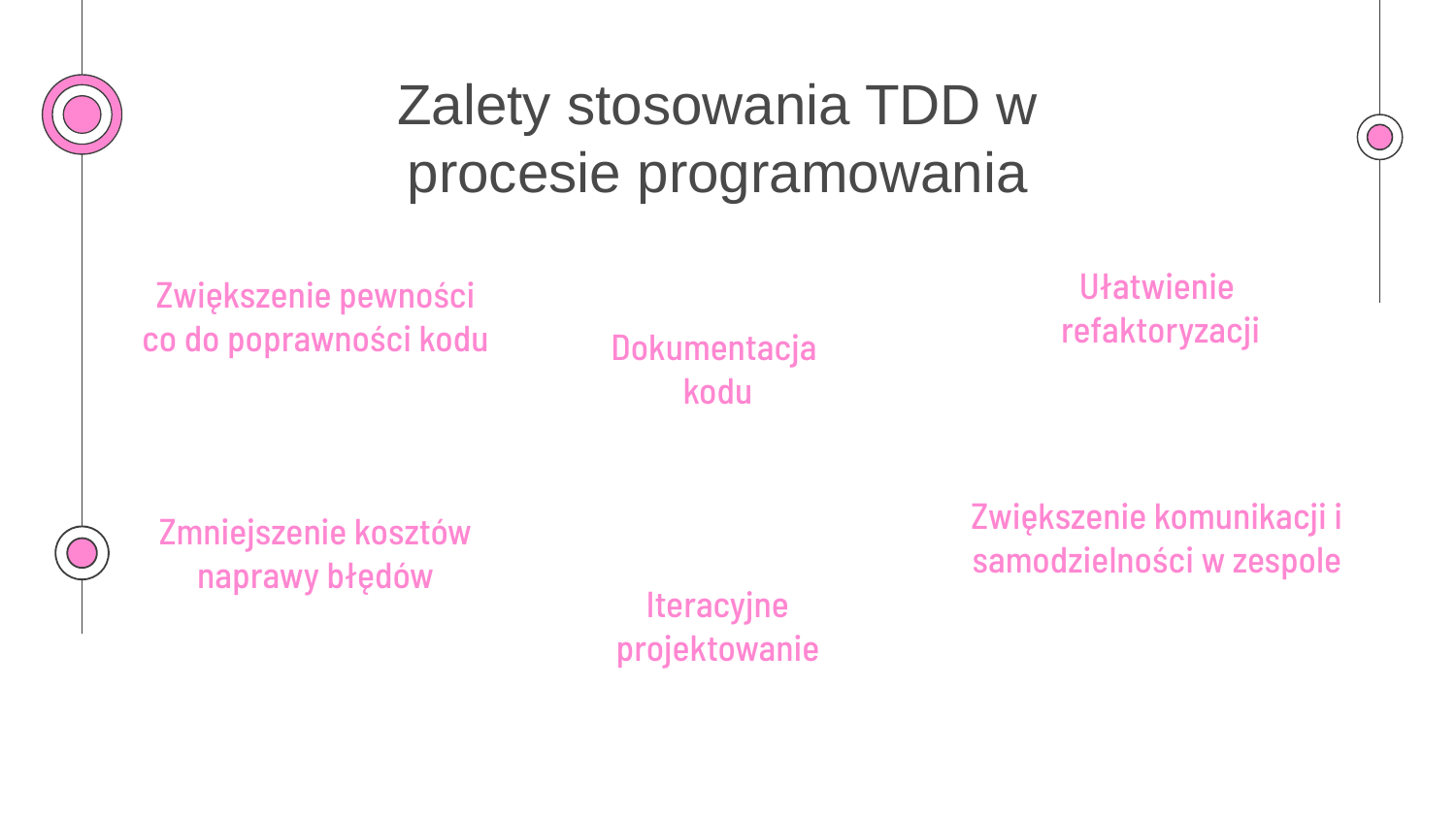

# Zalety stosowania TDD w procesie programowania
Ułatwienie
 refaktoryzacji
Zwiększenie pewności co do poprawności kodu
Dokumentacja
kodu
Zwiększenie komunikacji i samodzielności w zespole
Zmniejszenie kosztów naprawy błędów
Iteracyjne projektowanie